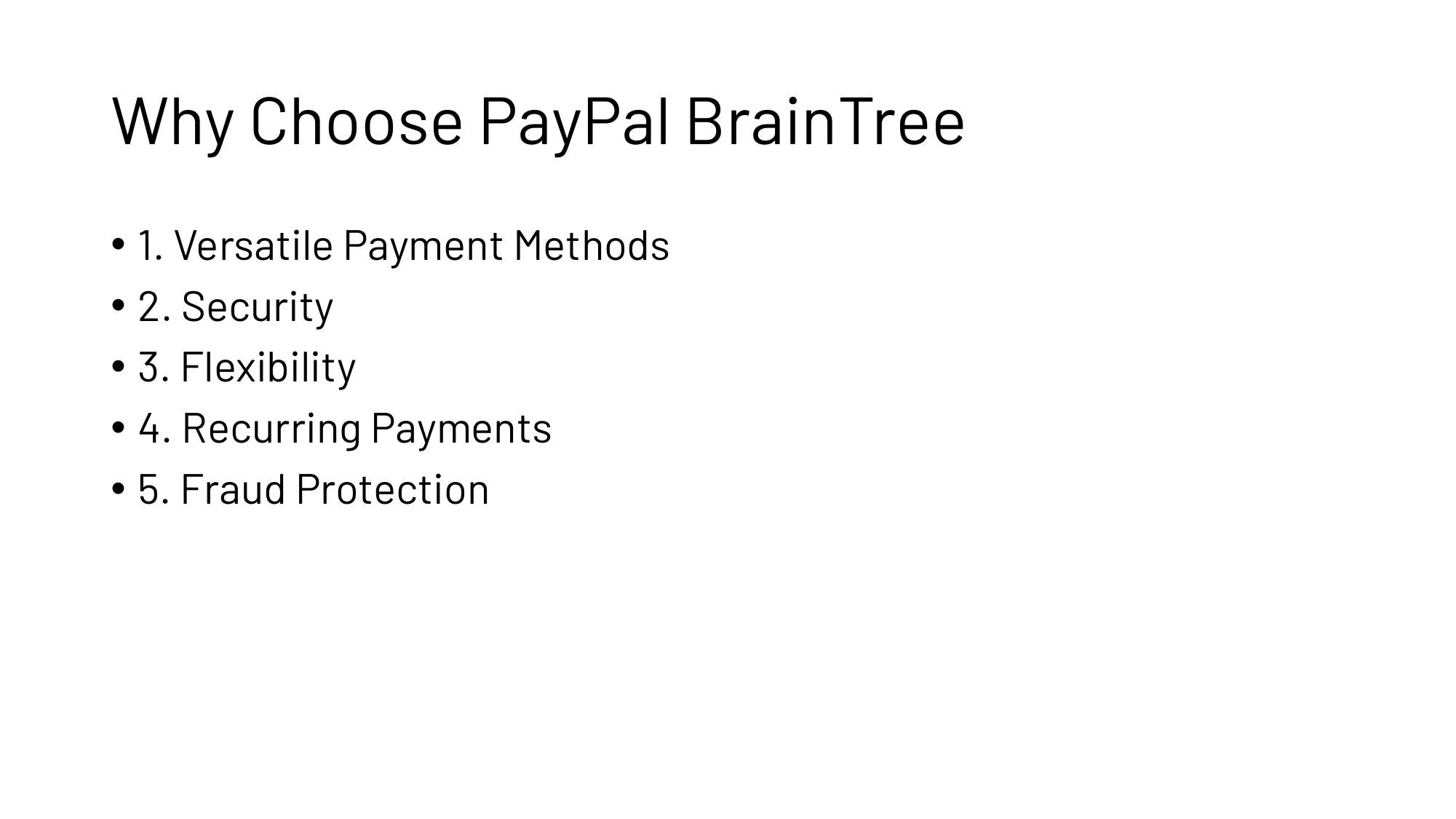

# Why Choose PayPal BrainTree
1. Versatile Payment Methods
2. Security
3. Flexibility
4. Recurring Payments
5. Fraud Protection